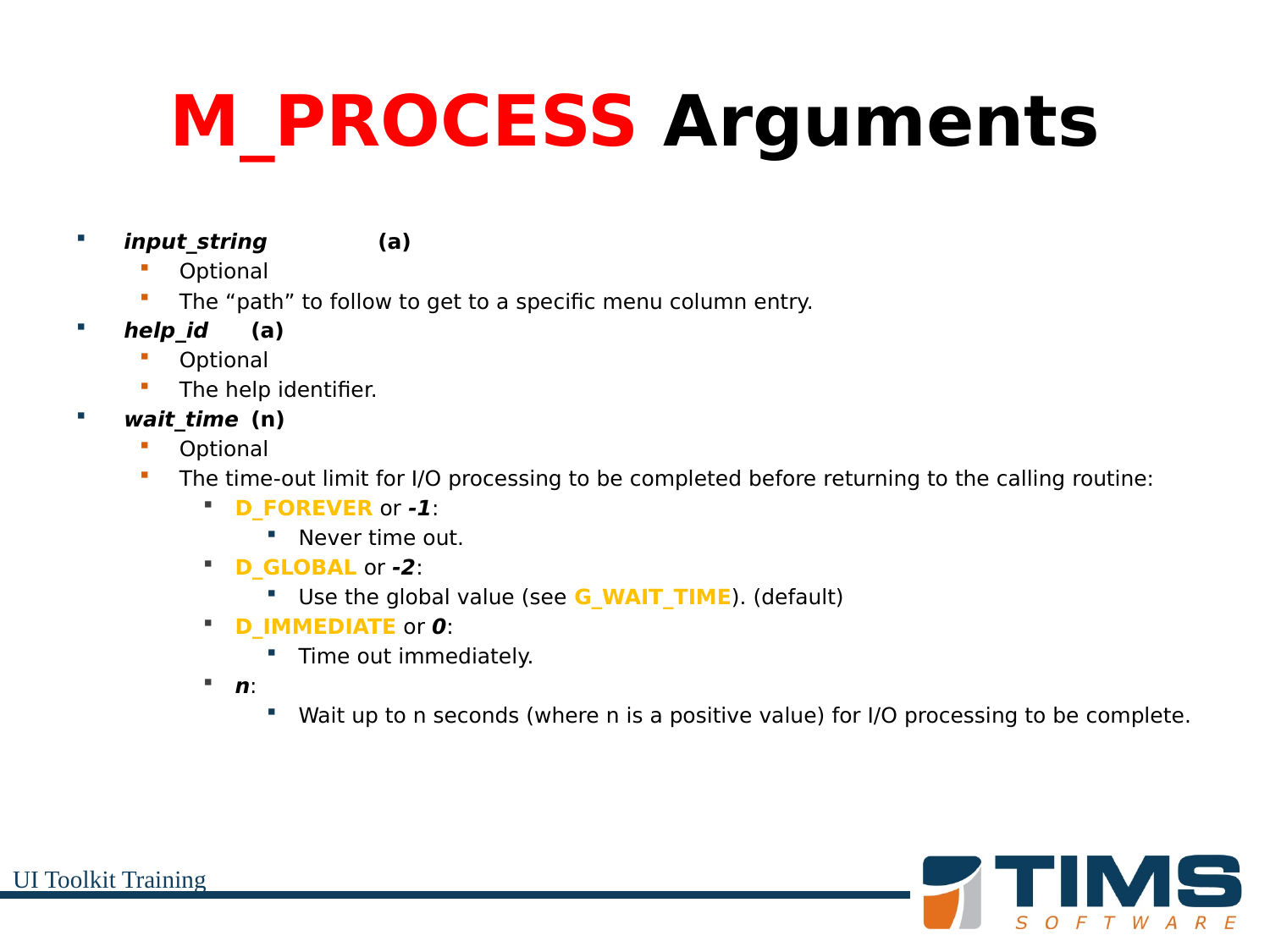

# M_PROCESS Arguments
input_string	(a)
Optional
The “path” to follow to get to a specific menu column entry.
help_id	(a)
Optional
The help identifier.
wait_time	(n)
Optional
The time-out limit for I/O processing to be completed before returning to the calling routine:
D_FOREVER or -1:
Never time out.
D_GLOBAL or -2:
Use the global value (see G_WAIT_TIME). (default)
D_IMMEDIATE or 0:
Time out immediately.
n:
Wait up to n seconds (where n is a positive value) for I/O processing to be complete.
UI Toolkit Training